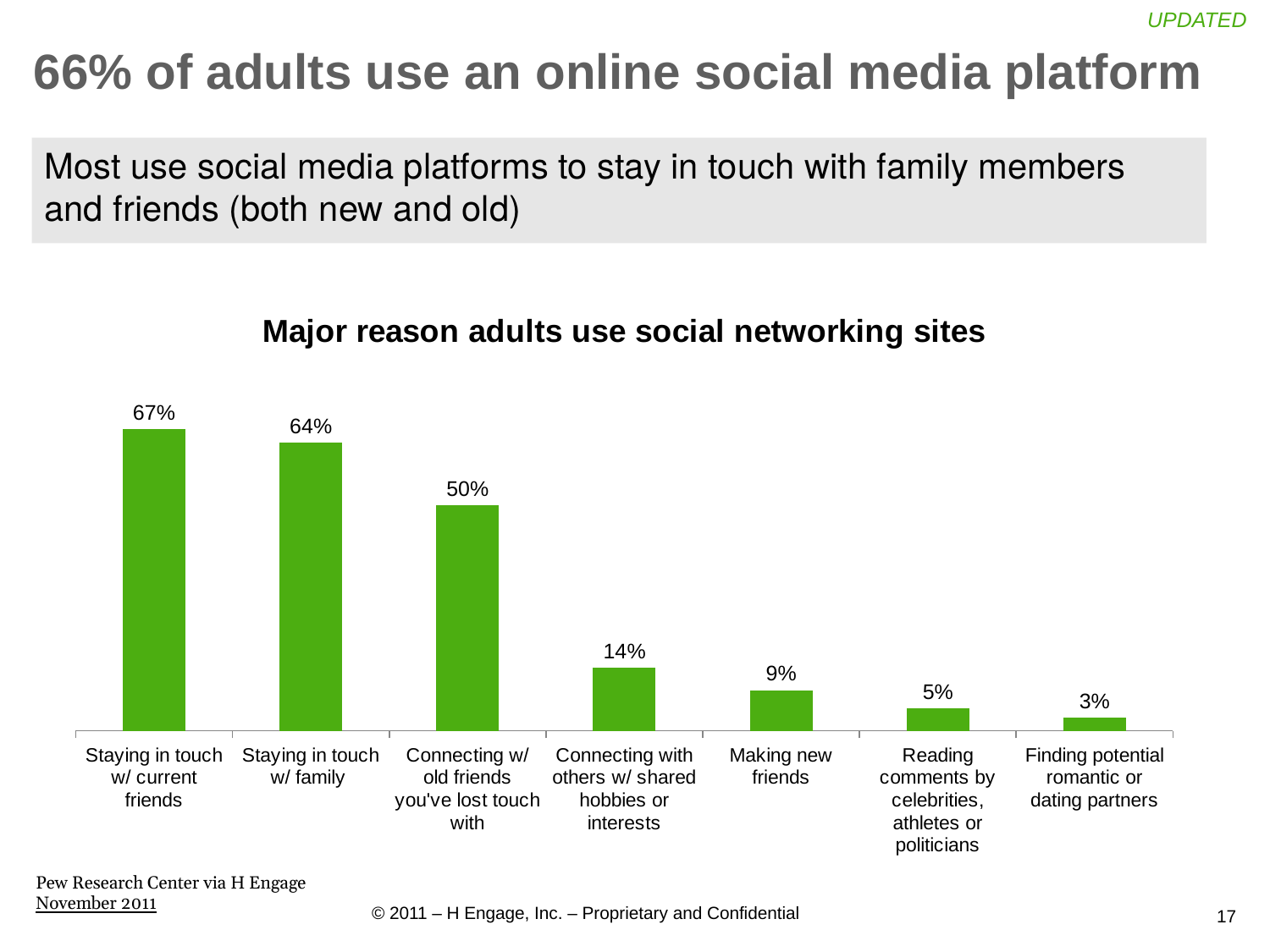

UPDATED
# 66% of adults use an online social media platform
Most use social media platforms to stay in touch with family members and friends (both new and old)

### Chart: Major reason adults use social networking sites

| Category |  |
|---|---|
| Staying in touch w/ current friends | 0.67 |
| Staying in touch w/ family  | 0.64 |
| Connecting w/ old friends you've lost touch with | 0.5 |
| Connecting with others w/ shared hobbies or interests | 0.14 |
| Making new friends | 0.09 |
| Reading comments by celebrities, athletes or politicians | 0.05 |
| Finding potential romantic or dating partners | 0.03 |
Pew Research Center via H Engage
November 2011
17